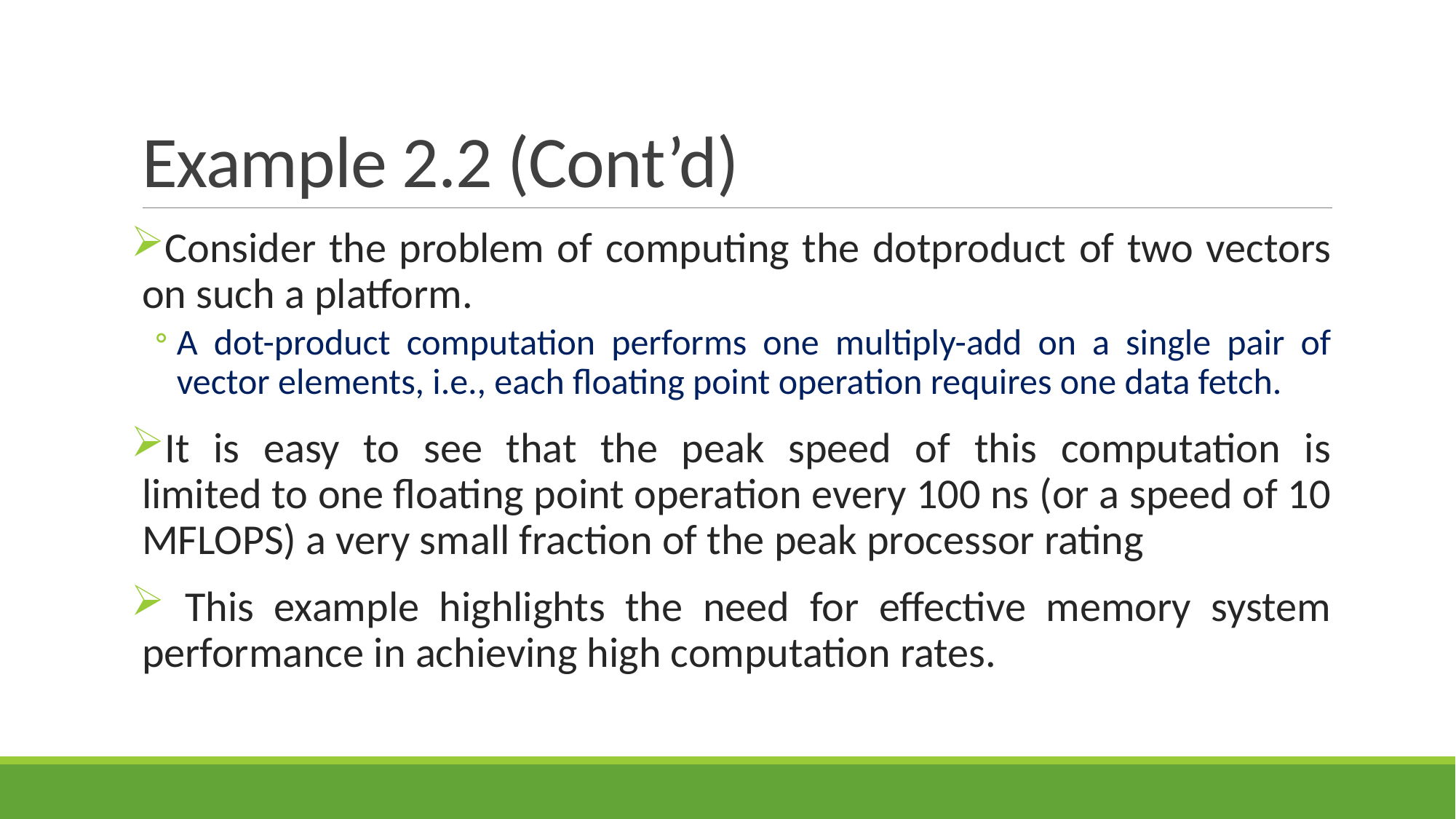

# Example 2.2 (Cont’d)
Consider the problem of computing the dotproduct of two vectors on such a platform.
A dot-product computation performs one multiply-add on a single pair of vector elements, i.e., each floating point operation requires one data fetch.
It is easy to see that the peak speed of this computation is
limited to one floating point operation every 100 ns (or a speed of 10 MFLOPS) a very small fraction of the peak processor rating
 This example highlights the need for effective memory system performance in achieving high computation rates.